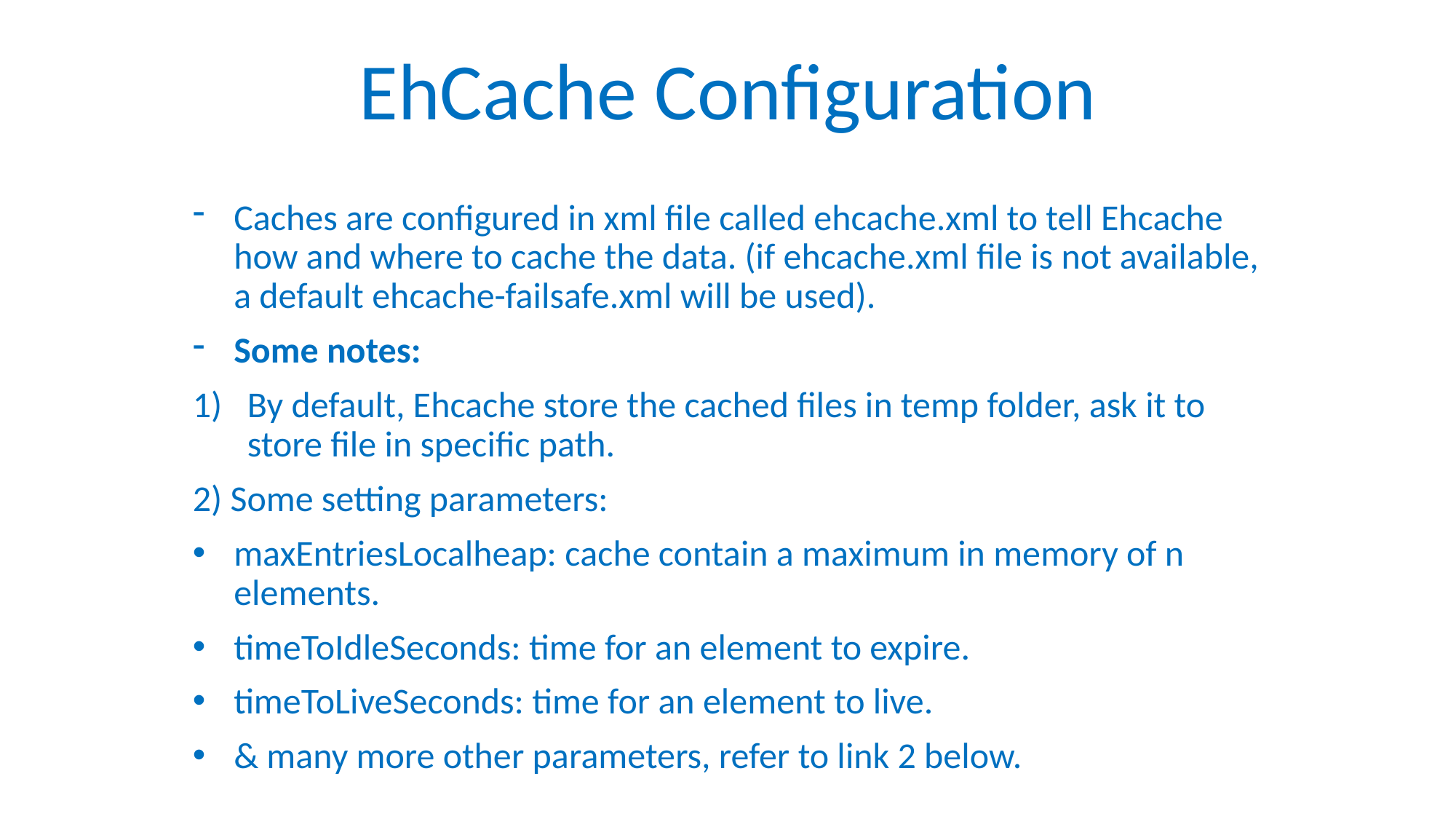

# EhCache Configuration
Caches are configured in xml file called ehcache.xml to tell Ehcache how and where to cache the data. (if ehcache.xml file is not available, a default ehcache-failsafe.xml will be used).
Some notes:
By default, Ehcache store the cached files in temp folder, ask it to store file in specific path.
2) Some setting parameters:
maxEntriesLocalheap: cache contain a maximum in memory of n elements.
timeToIdleSeconds: time for an element to expire.
timeToLiveSeconds: time for an element to live.
& many more other parameters, refer to link 2 below.